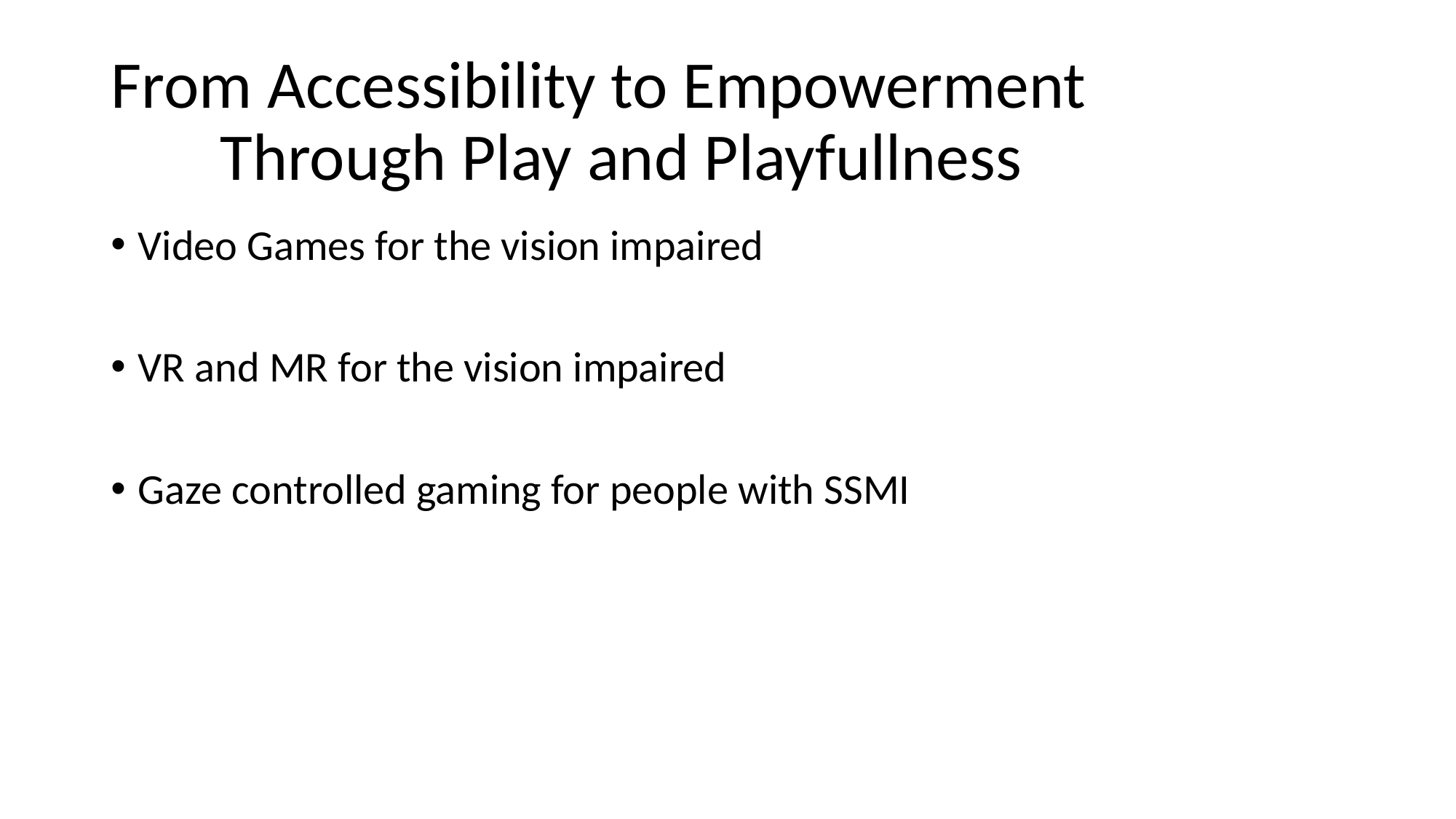

# From Accessibility to Empowerment Through Play and Playfullness
Video Games for the vision impaired

VR and MR for the vision impaired

Gaze controlled gaming for people with SSMI